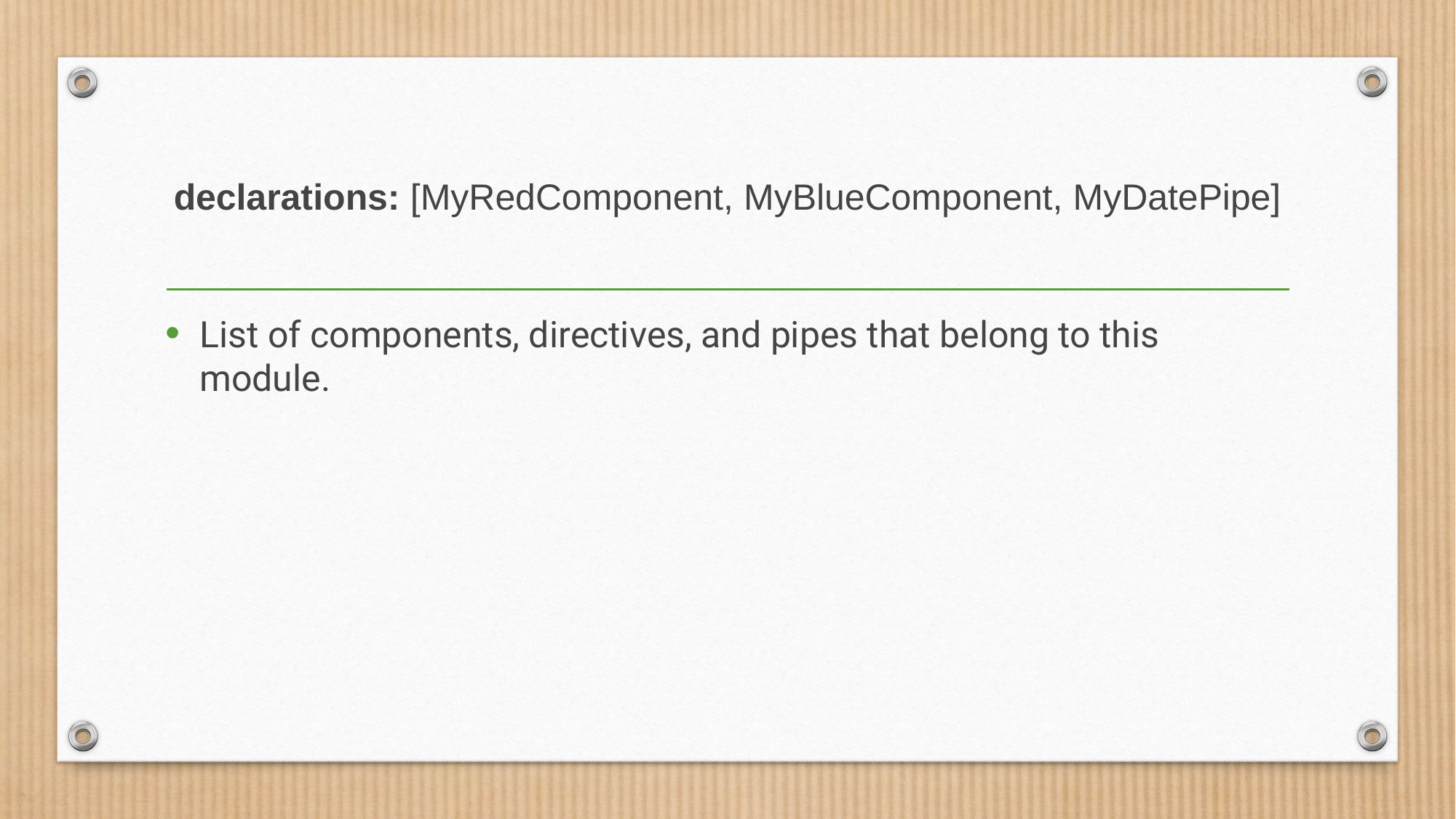

# declarations: [MyRedComponent, MyBlueComponent, MyDatePipe]
List of components, directives, and pipes that belong to this module.